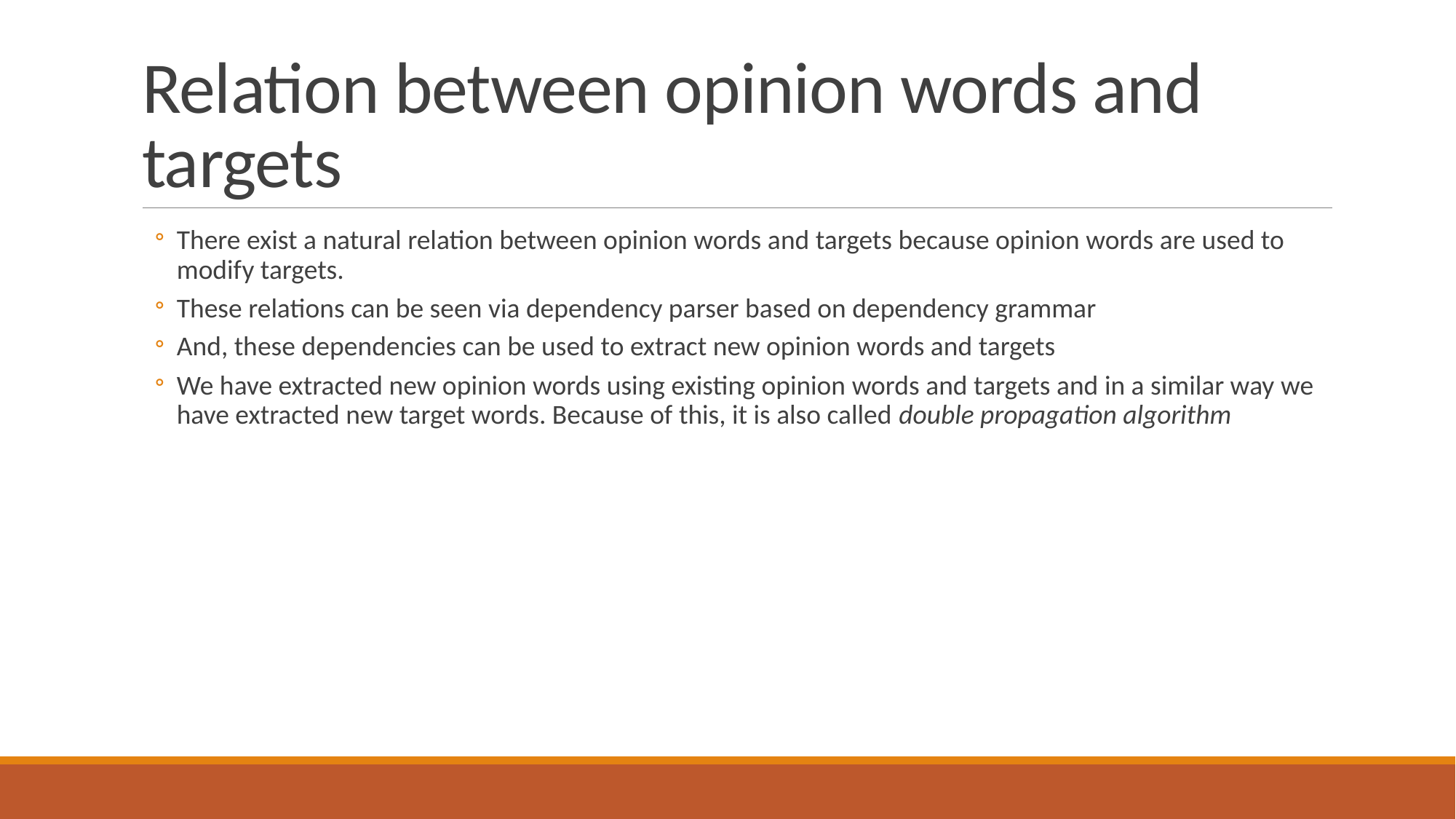

# Relation between opinion words and targets
There exist a natural relation between opinion words and targets because opinion words are used to modify targets.
These relations can be seen via dependency parser based on dependency grammar
And, these dependencies can be used to extract new opinion words and targets
We have extracted new opinion words using existing opinion words and targets and in a similar way we have extracted new target words. Because of this, it is also called double propagation algorithm